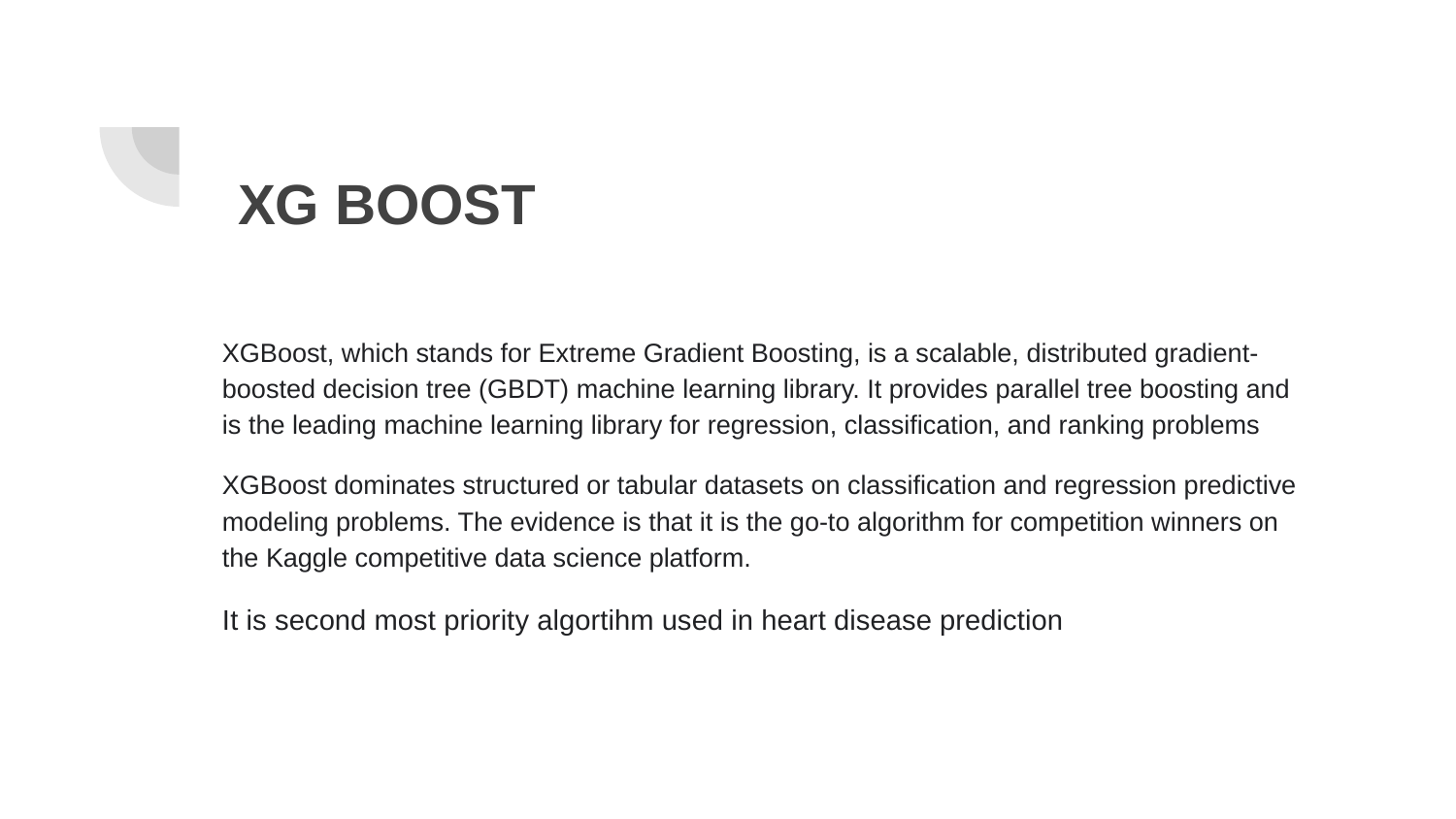

# XG BOOST
XGBoost, which stands for Extreme Gradient Boosting, is a scalable, distributed gradient-boosted decision tree (GBDT) machine learning library. It provides parallel tree boosting and is the leading machine learning library for regression, classification, and ranking problems
XGBoost dominates structured or tabular datasets on classification and regression predictive modeling problems. The evidence is that it is the go-to algorithm for competition winners on the Kaggle competitive data science platform.
It is second most priority algortihm used in heart disease prediction